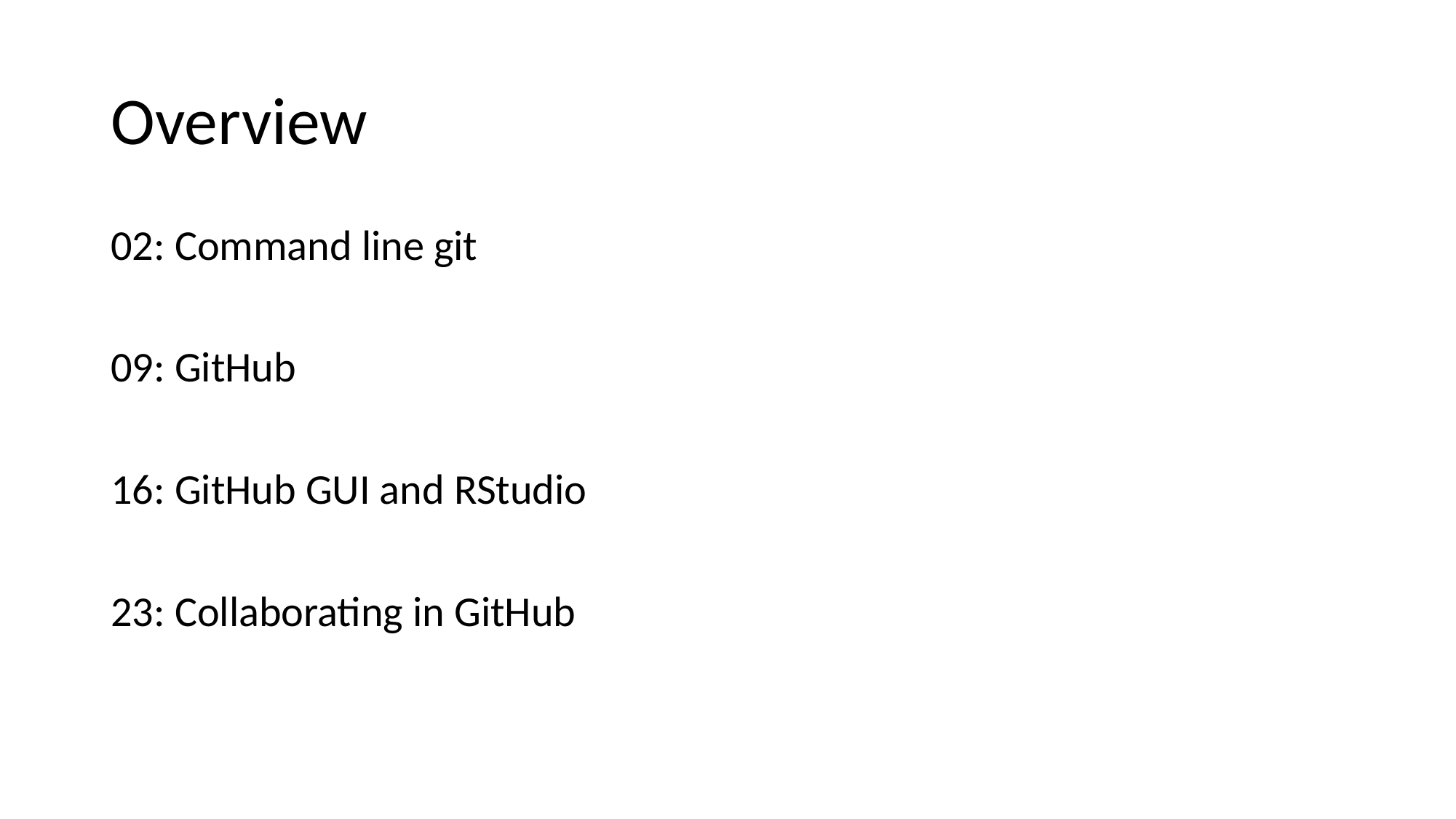

# Overview
02: Command line git

09: GitHub

16: GitHub GUI and RStudio

23: Collaborating in GitHub